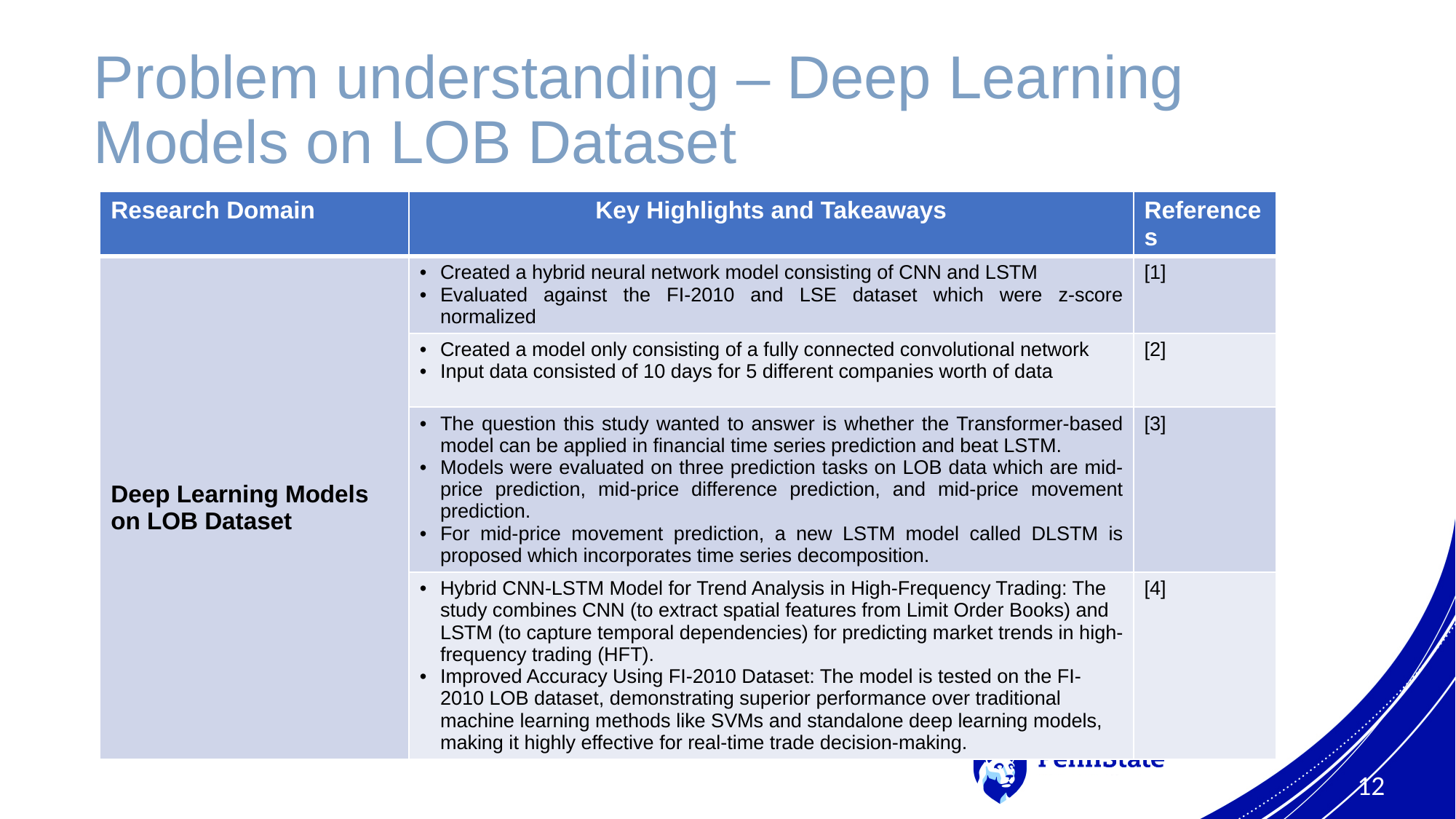

# Problem understanding – Deep Learning Models on LOB Dataset
| Research Domain | Key Highlights and Takeaways | References |
| --- | --- | --- |
| Deep Learning Models on LOB Dataset | Created a hybrid neural network model consisting of CNN and LSTM Evaluated against the FI-2010 and LSE dataset which were z-score normalized | [1] |
| Overview and Challenges to WQIs | Created a model only consisting of a fully connected convolutional network Input data consisted of 10 days for 5 different companies worth of data | [2] |
| Overview and Challenges to WQIs | The question this study wanted to answer is whether the Transformer-based model can be applied in financial time series prediction and beat LSTM. Models were evaluated on three prediction tasks on LOB data which are mid-price prediction, mid-price difference prediction, and mid-price movement prediction. For mid-price movement prediction, a new LSTM model called DLSTM is proposed which incorporates time series decomposition. | [3] |
|  | Hybrid CNN-LSTM Model for Trend Analysis in High-Frequency Trading: The study combines CNN (to extract spatial features from Limit Order Books) and LSTM (to capture temporal dependencies) for predicting market trends in high-frequency trading (HFT). Improved Accuracy Using FI-2010 Dataset: The model is tested on the FI-2010 LOB dataset, demonstrating superior performance over traditional machine learning methods like SVMs and standalone deep learning models, making it highly effective for real-time trade decision-making. | [4] |